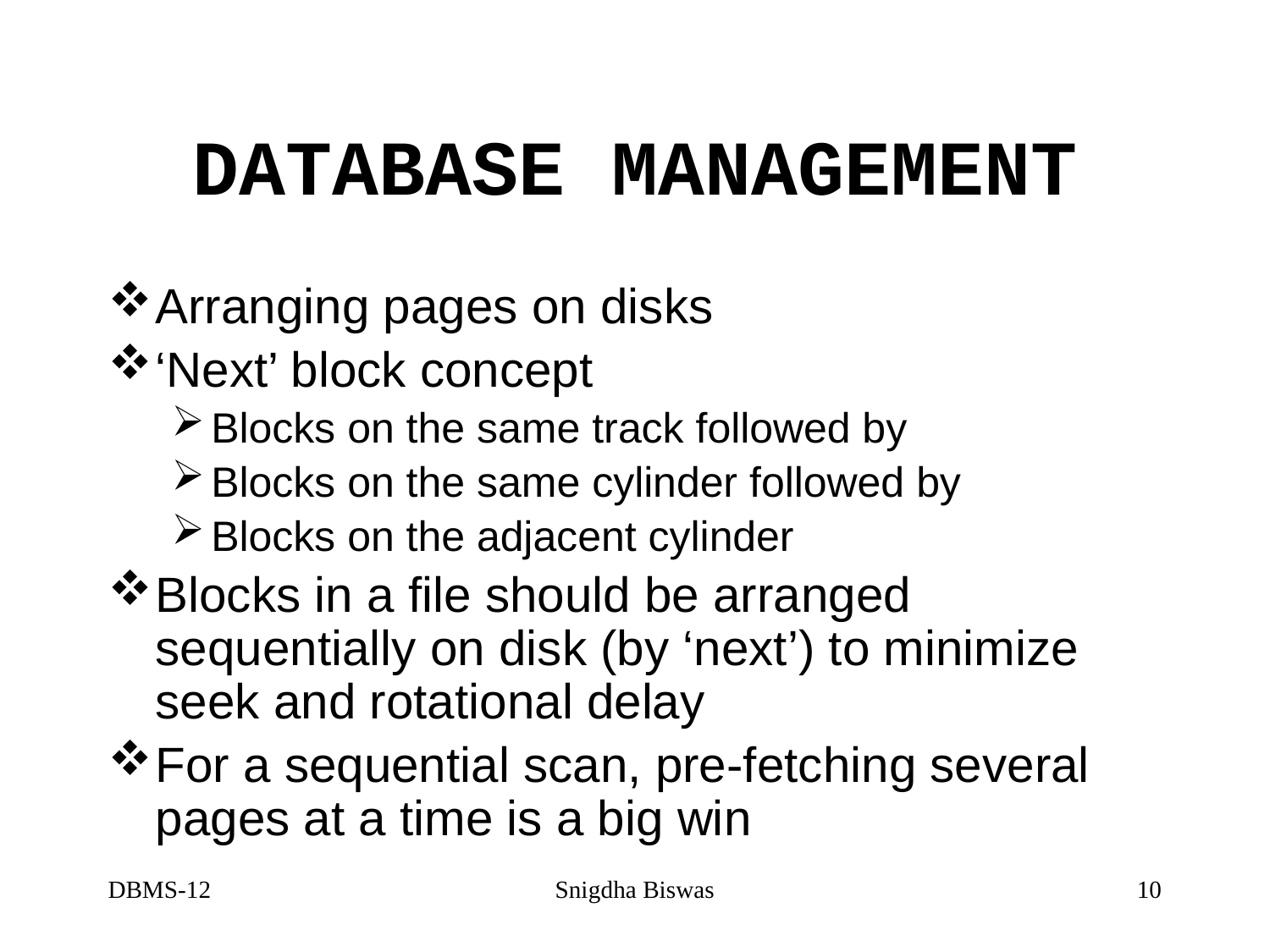

# DATABASE MANAGEMENT
Arranging pages on disks
‘Next’ block concept
Blocks on the same track followed by
Blocks on the same cylinder followed by
Blocks on the adjacent cylinder
Blocks in a file should be arranged sequentially on disk (by ‘next’) to minimize seek and rotational delay
For a sequential scan, pre-fetching several pages at a time is a big win
DBMS-12
Snigdha Biswas
10